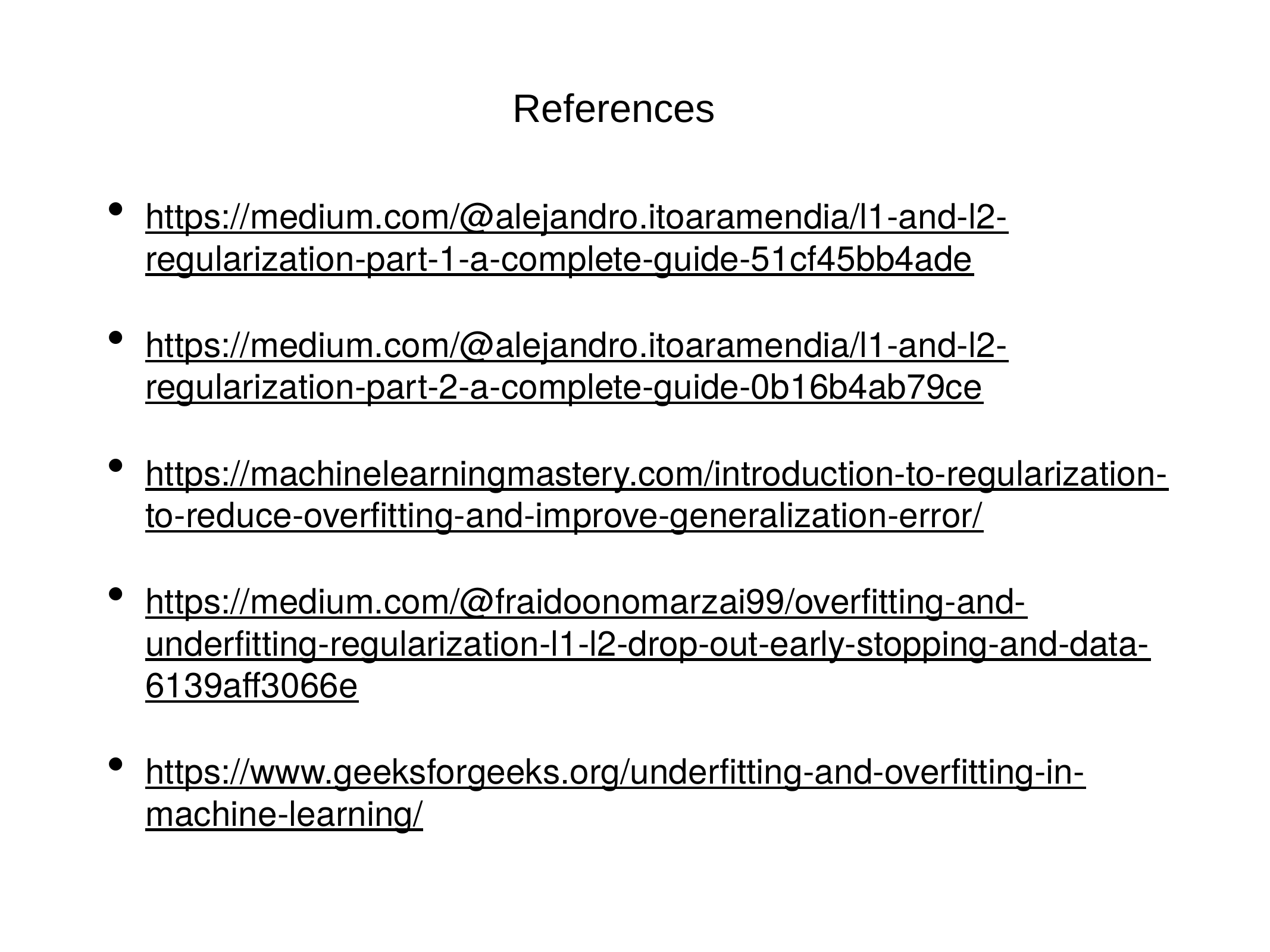

# References

https://medium.com/@alejandro.itoaramendia/l1-and-l2-regularization-part-1-a-complete-guide-51cf45bb4ade
https://medium.com/@alejandro.itoaramendia/l1-and-l2-regularization-part-2-a-complete-guide-0b16b4ab79ce
https://machinelearningmastery.com/introduction-to-regularization-to-reduce-overfitting-and-improve-generalization-error/
https://medium.com/@fraidoonomarzai99/overfitting-and-underfitting-regularization-l1-l2-drop-out-early-stopping-and-data-6139aff3066e
https://www.geeksforgeeks.org/underfitting-and-overfitting-in-machine-learning/
19